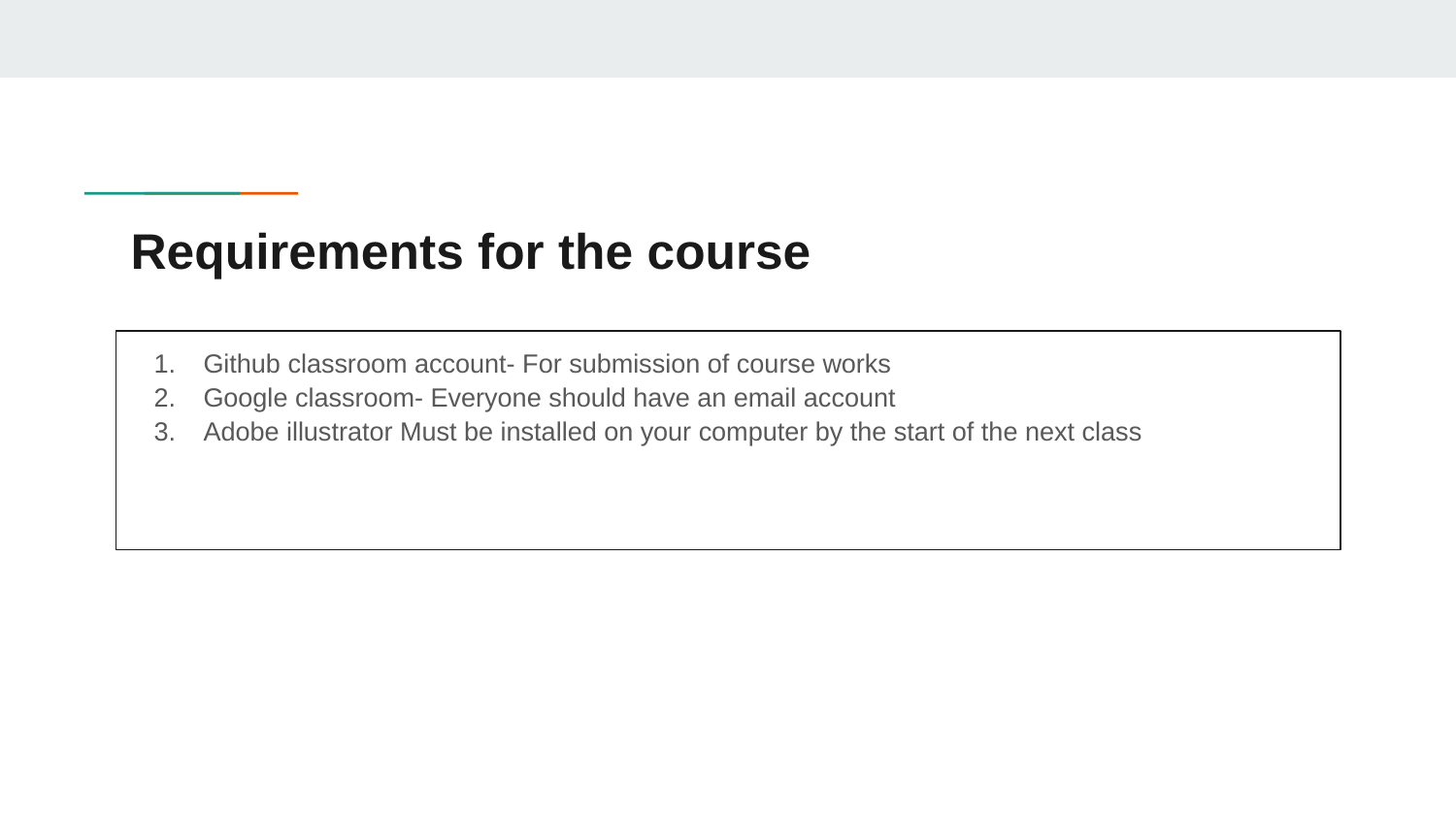

# Requirements for the course
Github classroom account- For submission of course works
Google classroom- Everyone should have an email account
Adobe illustrator Must be installed on your computer by the start of the next class